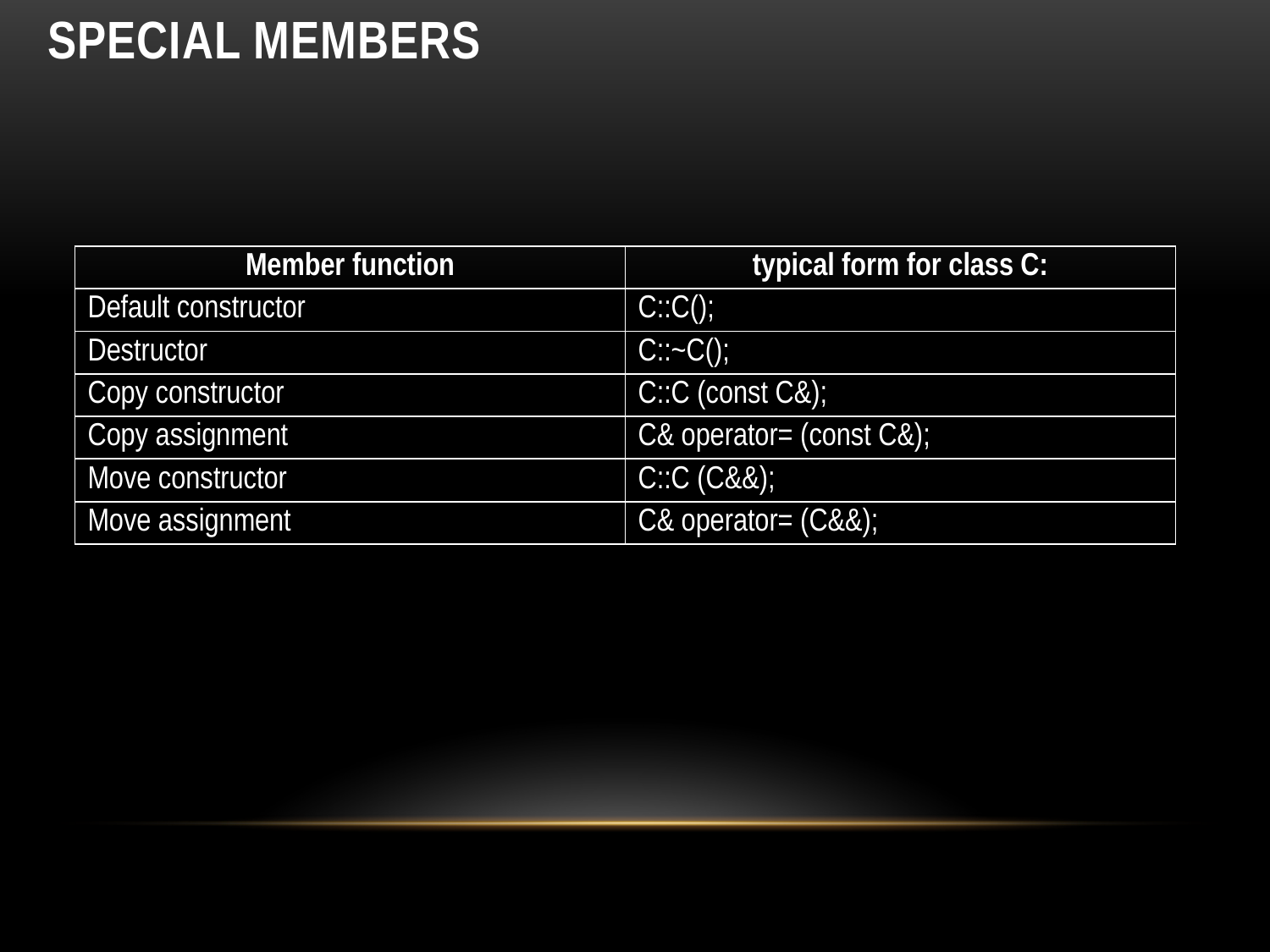

# Special members
| Member function | typical form for class C: |
| --- | --- |
| Default constructor | C::C(); |
| Destructor | C::~C(); |
| Copy constructor | C::C (const C&); |
| Copy assignment | C& operator= (const C&); |
| Move constructor | C::C (C&&); |
| Move assignment | C& operator= (C&&); |